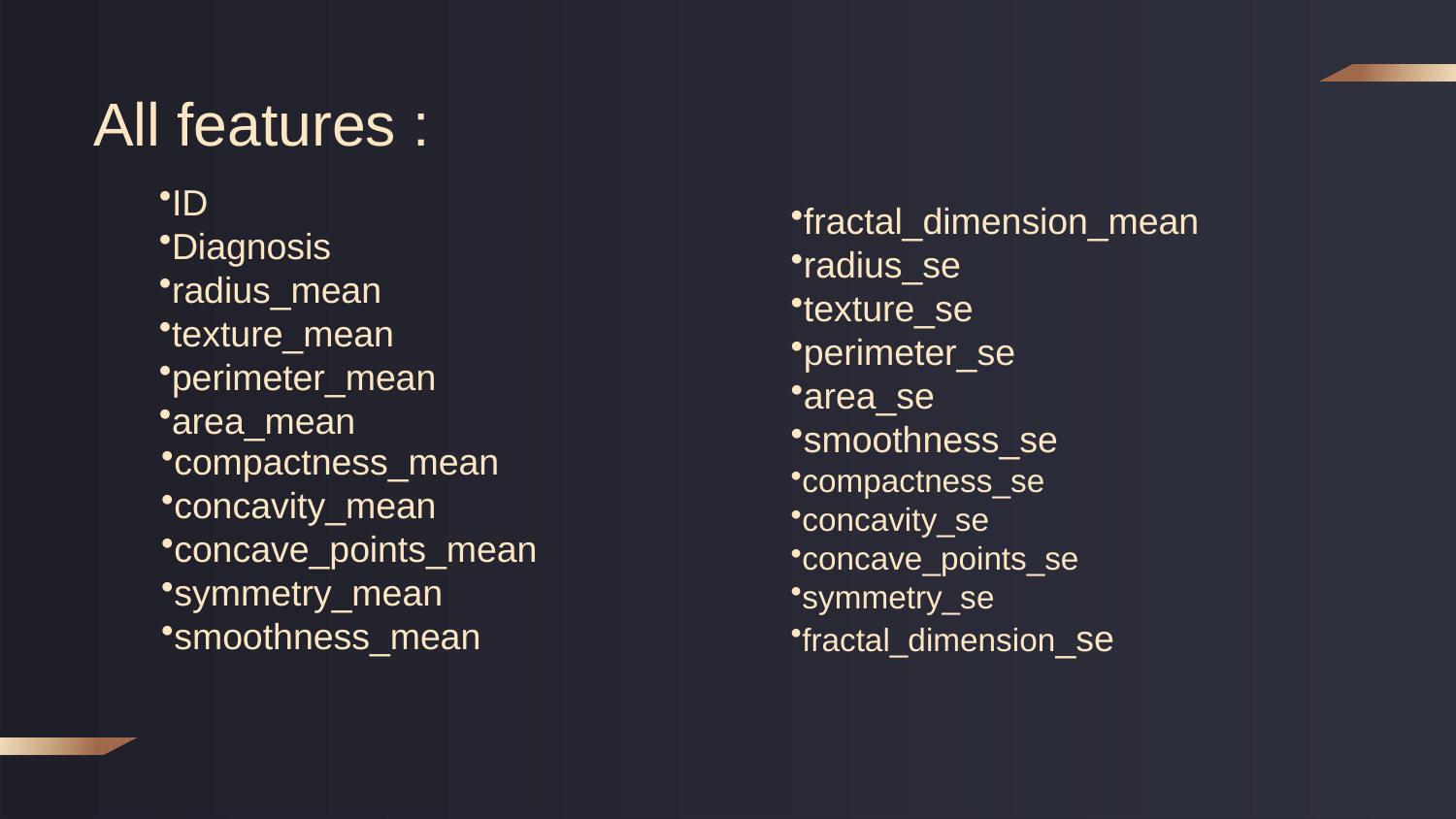

ID
Diagnosis
radius_mean
texture_mean
perimeter_mean
area_mean
# All features :

fractal_dimension_mean
radius_se
texture_se
perimeter_se
area_se
smoothness_se
compactness_se
concavity_se
concave_points_se
symmetry_se
fractal_dimension_se

compactness_mean
concavity_mean
concave_points_mean
symmetry_mean
smoothness_mean